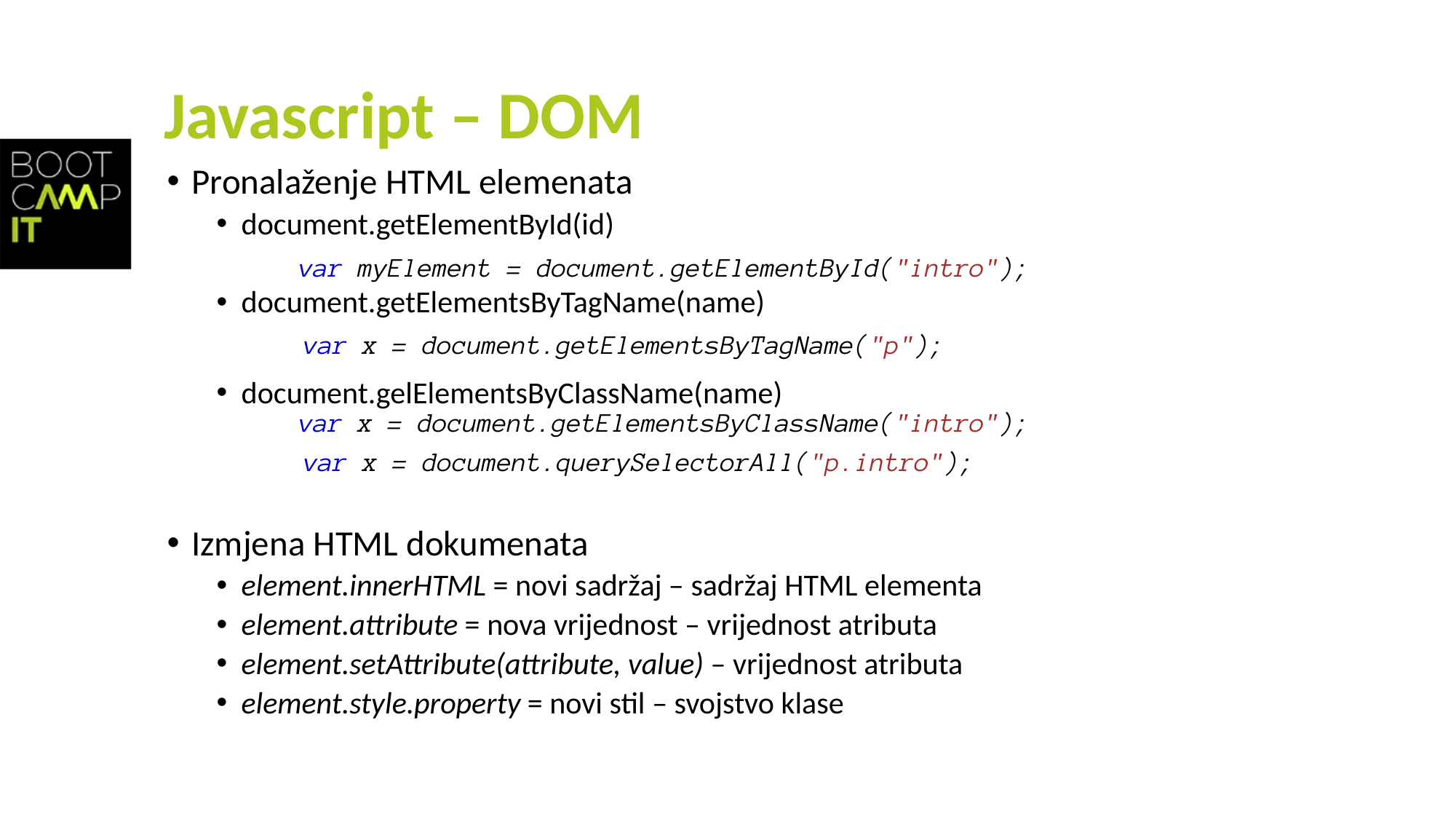

# Javascript – DOM
Pronalaženje HTML elemenata
document.getElementById(id)

document.getElementsByTagName(name)

document.gelElementsByClassName(name)

Izmjena HTML dokumenata
element.innerHTML = novi sadržaj – sadržaj HTML elementa
element.attribute = nova vrijednost – vrijednost atributa
element.setAttribute(attribute, value) – vrijednost atributa
element.style.property = novi stil – svojstvo klase
var myElement = document.getElementById("intro");
var x = document.getElementsByTagName("p");
var x = document.getElementsByClassName("intro");
var x = document.querySelectorAll("p.intro");